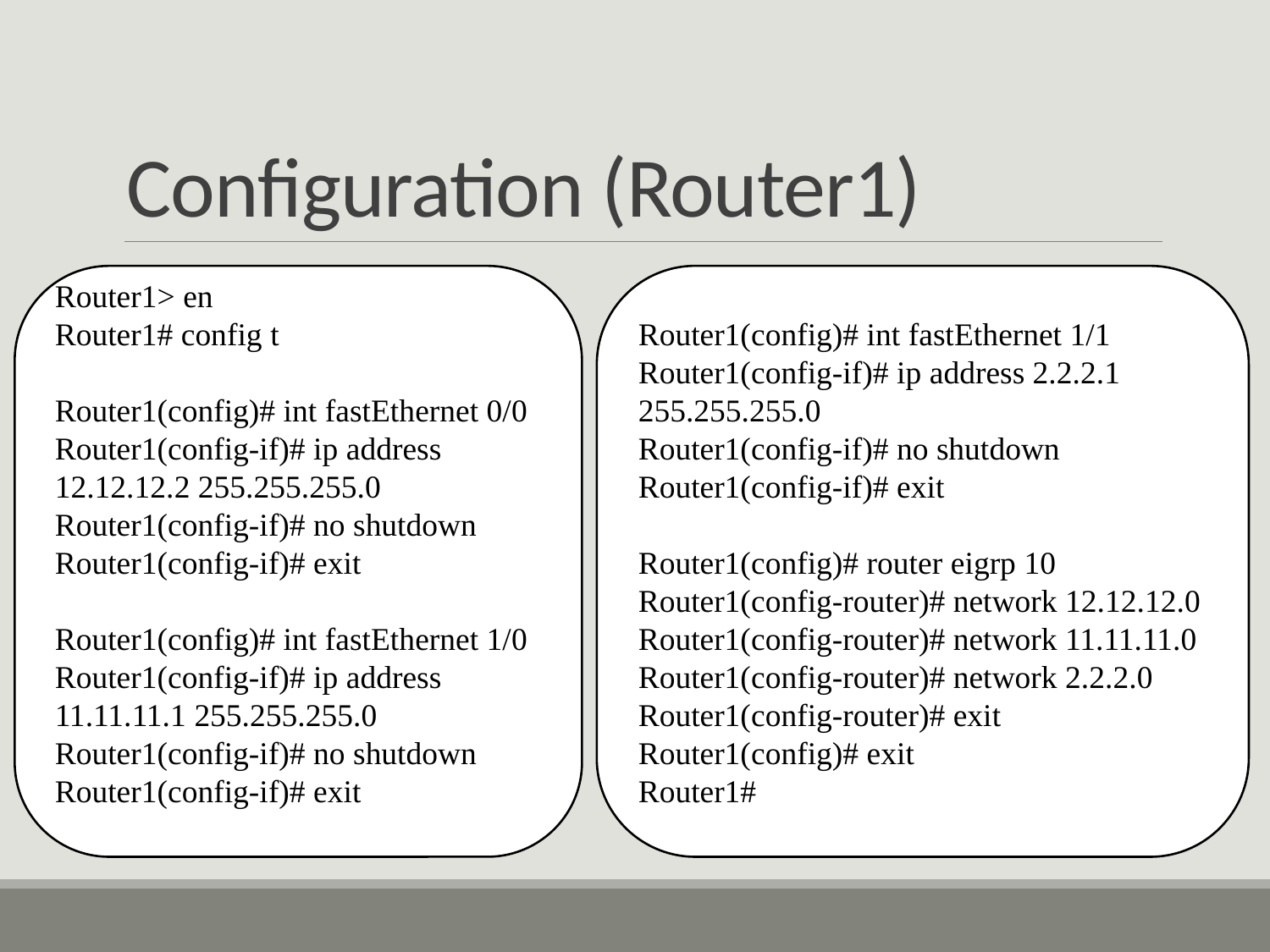

# Configuration (Router1)

Router1> en
Router1# config t

Router1(config)# int fastEthernet 0/0
Router1(config-if)# ip address 12.12.12.2 255.255.255.0
Router1(config-if)# no shutdown
Router1(config-if)# exit

Router1(config)# int fastEthernet 1/0
Router1(config-if)# ip address 11.11.11.1 255.255.255.0
Router1(config-if)# no shutdown
Router1(config-if)# exit

Router1(config)# int fastEthernet 1/1
Router1(config-if)# ip address 2.2.2.1 255.255.255.0
Router1(config-if)# no shutdown
Router1(config-if)# exit

Router1(config)# router eigrp 10
Router1(config-router)# network 12.12.12.0
Router1(config-router)# network 11.11.11.0
Router1(config-router)# network 2.2.2.0
Router1(config-router)# exit
Router1(config)# exit
Router1#